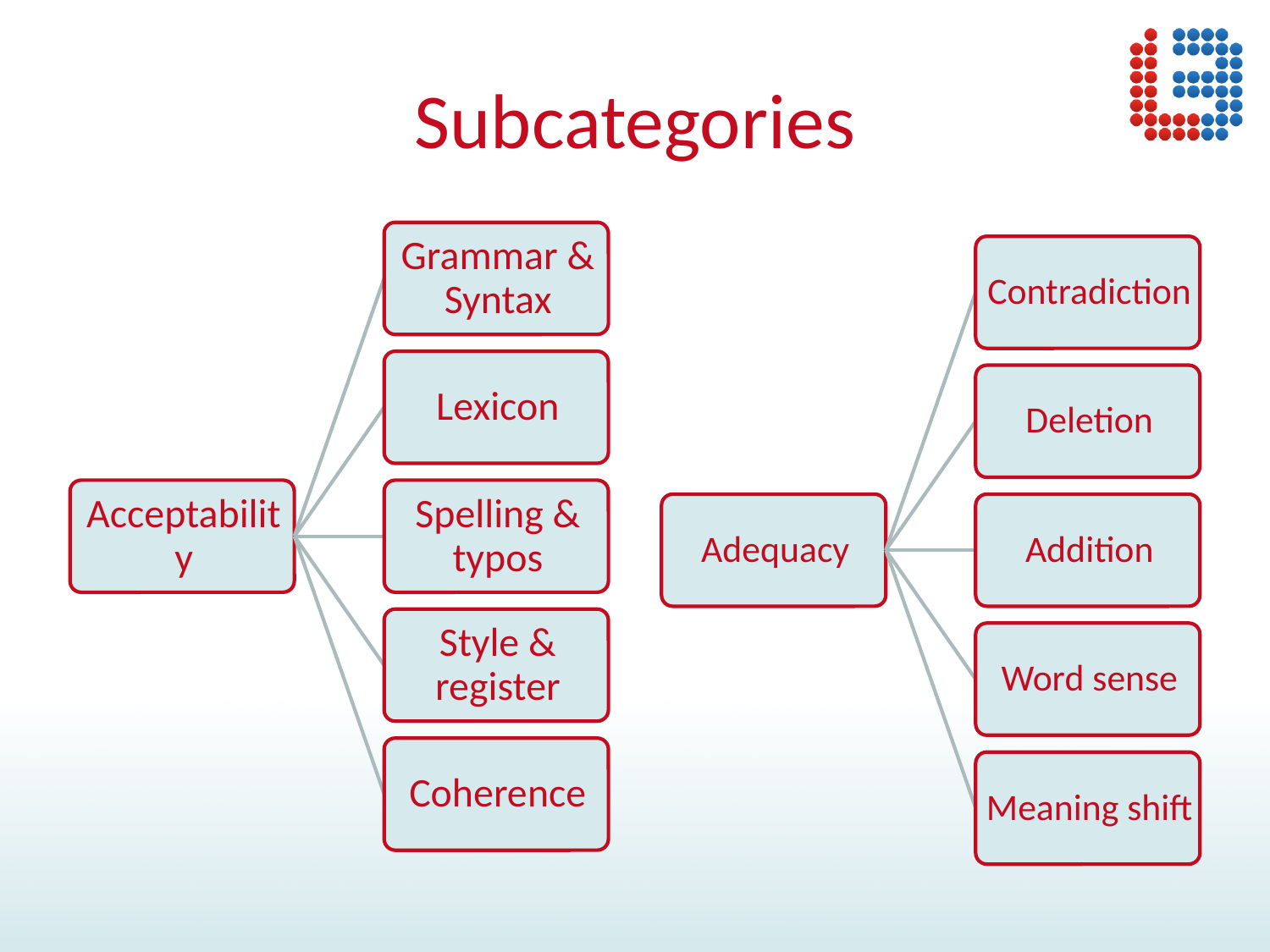

# Subcategories
Acceptability

Grammar & Syntax

Lexicon

Spelling & typos

Style & register

Coherence
Adequacy

Contradiction

Deletion

Addition

Word sense

Meaning shift